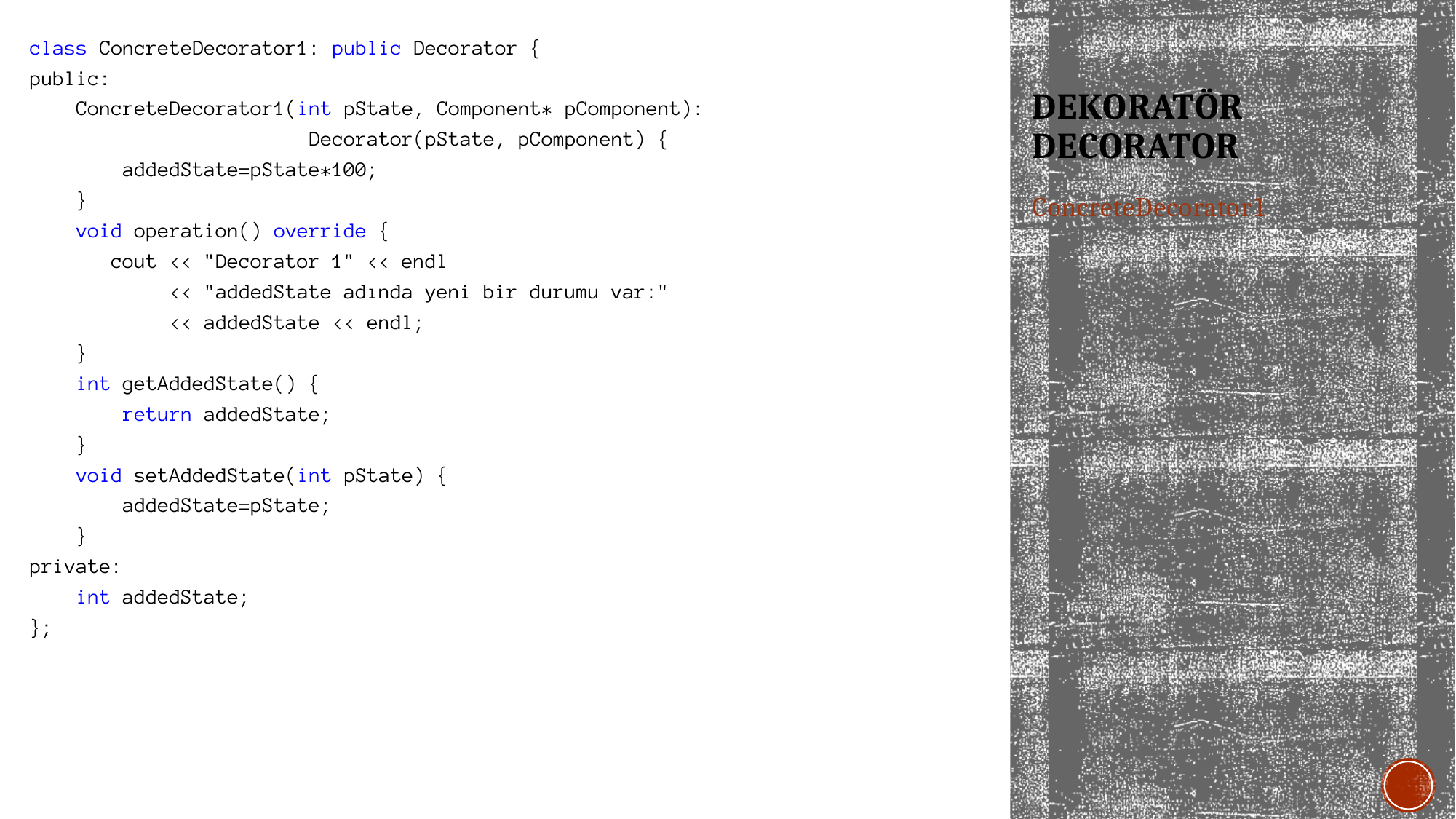

class ConcreteDecorator1: public Decorator {
public:
    ConcreteDecorator1(int pState, Component* pComponent):
                        Decorator(pState, pComponent) {
        addedState=pState*100;
    }
    void operation() override {
       cout << "Decorator 1" << endl
            << "addedState adında yeni bir durumu var:"
            << addedState << endl;
    }
    int getAddedState() {
        return addedState;
    }
    void setAddedState(int pState) {
        addedState=pState;
    }
private:
    int addedState;
};

# DEKORATÖR DECORATOR
ConcreteDecorator1